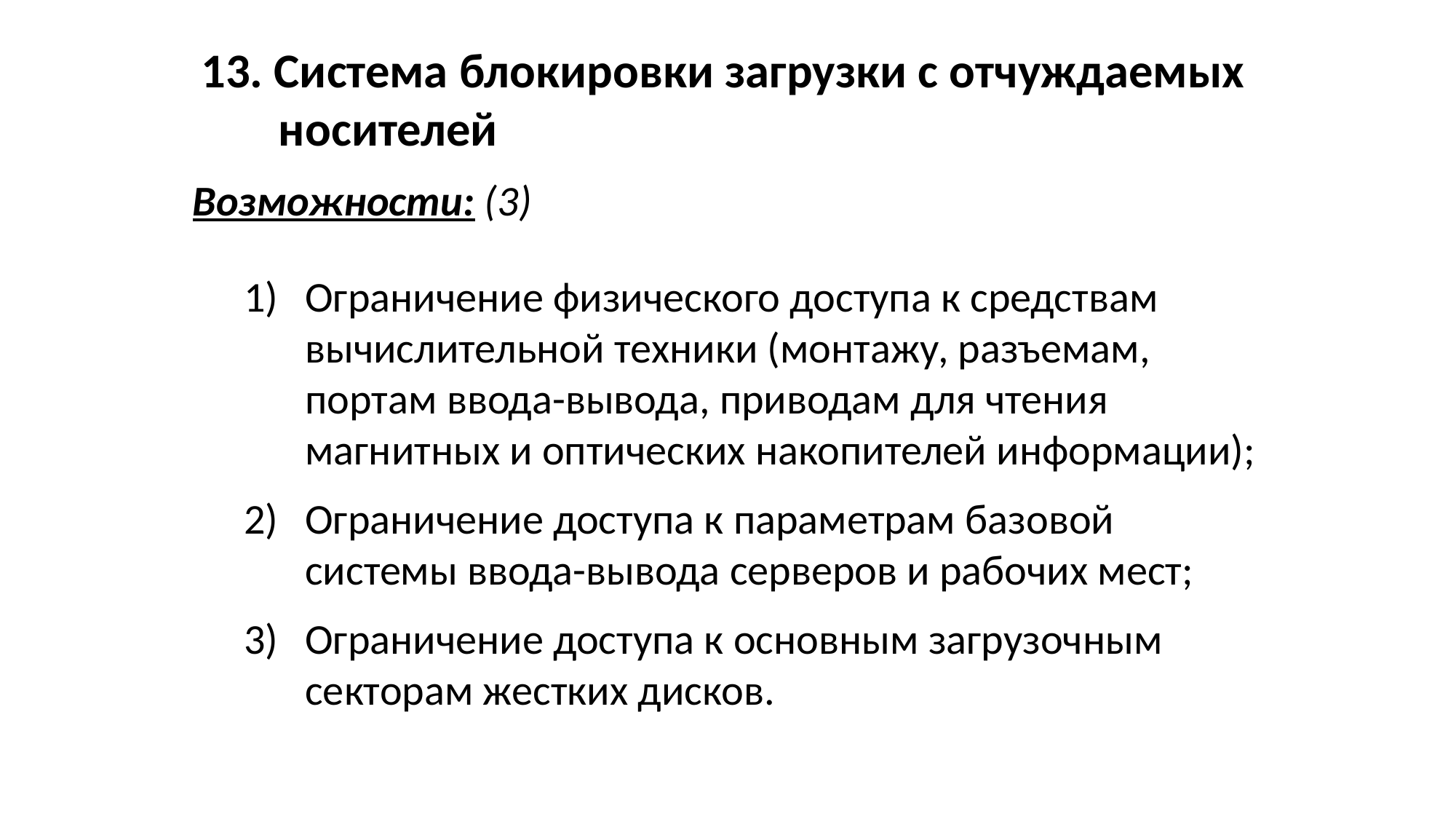

13. Система блокировки загрузки с отчуждаемых носителей

Возможности: (3)
Ограничение физического доступа к средствам вычислительной техники (монтажу, разъемам, портам ввода-вывода, приводам для чтения магнитных и оптических накопителей информации);
Ограничение доступа к параметрам базовой системы ввода-вывода серверов и рабочих мест;
Ограничение доступа к основным загрузочным секторам жестких дисков.